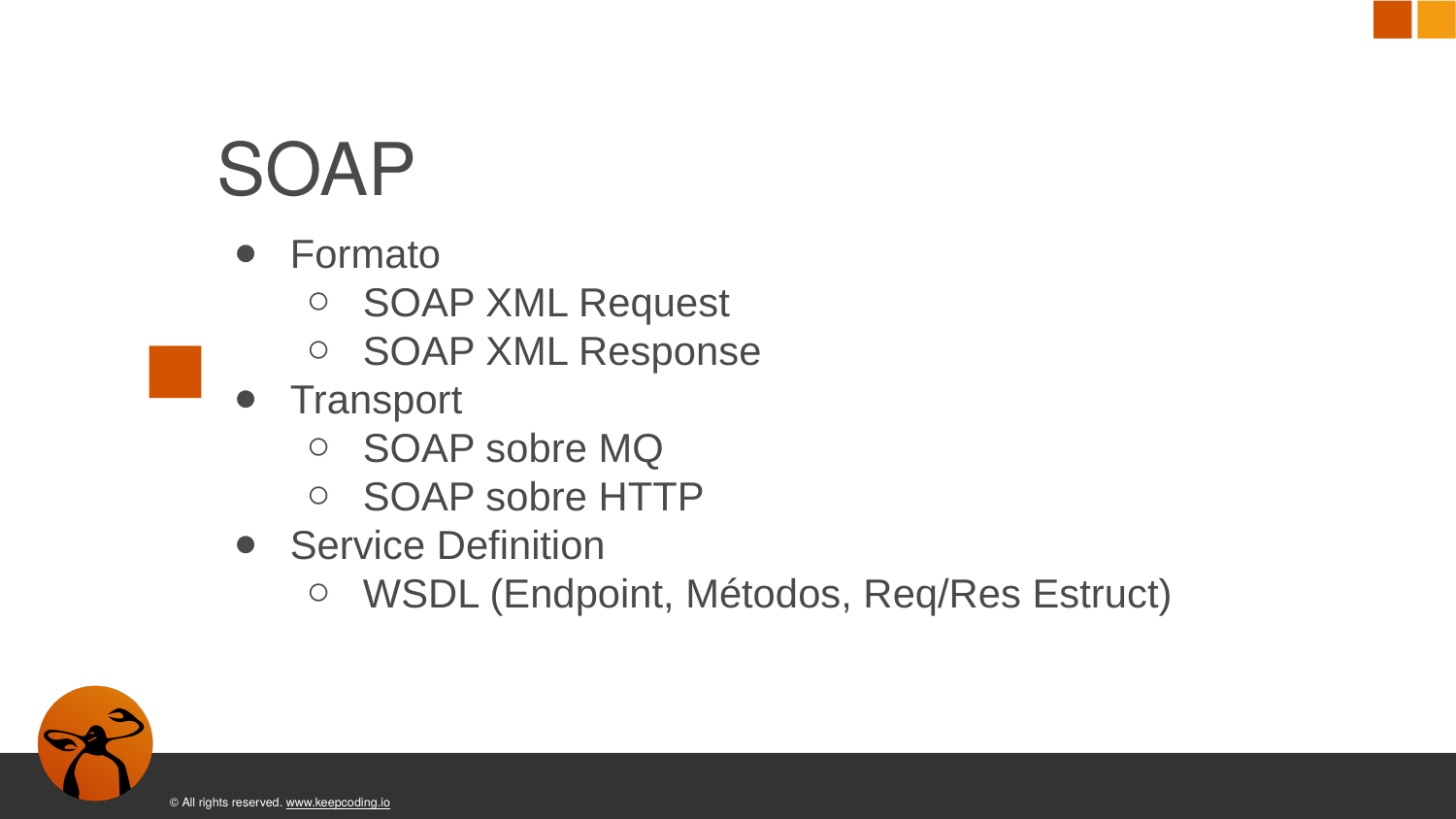

# SOAP
Formato
SOAP XML Request
SOAP XML Response
Transport
SOAP sobre MQ
SOAP sobre HTTP
Service Definition
WSDL (Endpoint, Métodos, Req/Res Estruct)